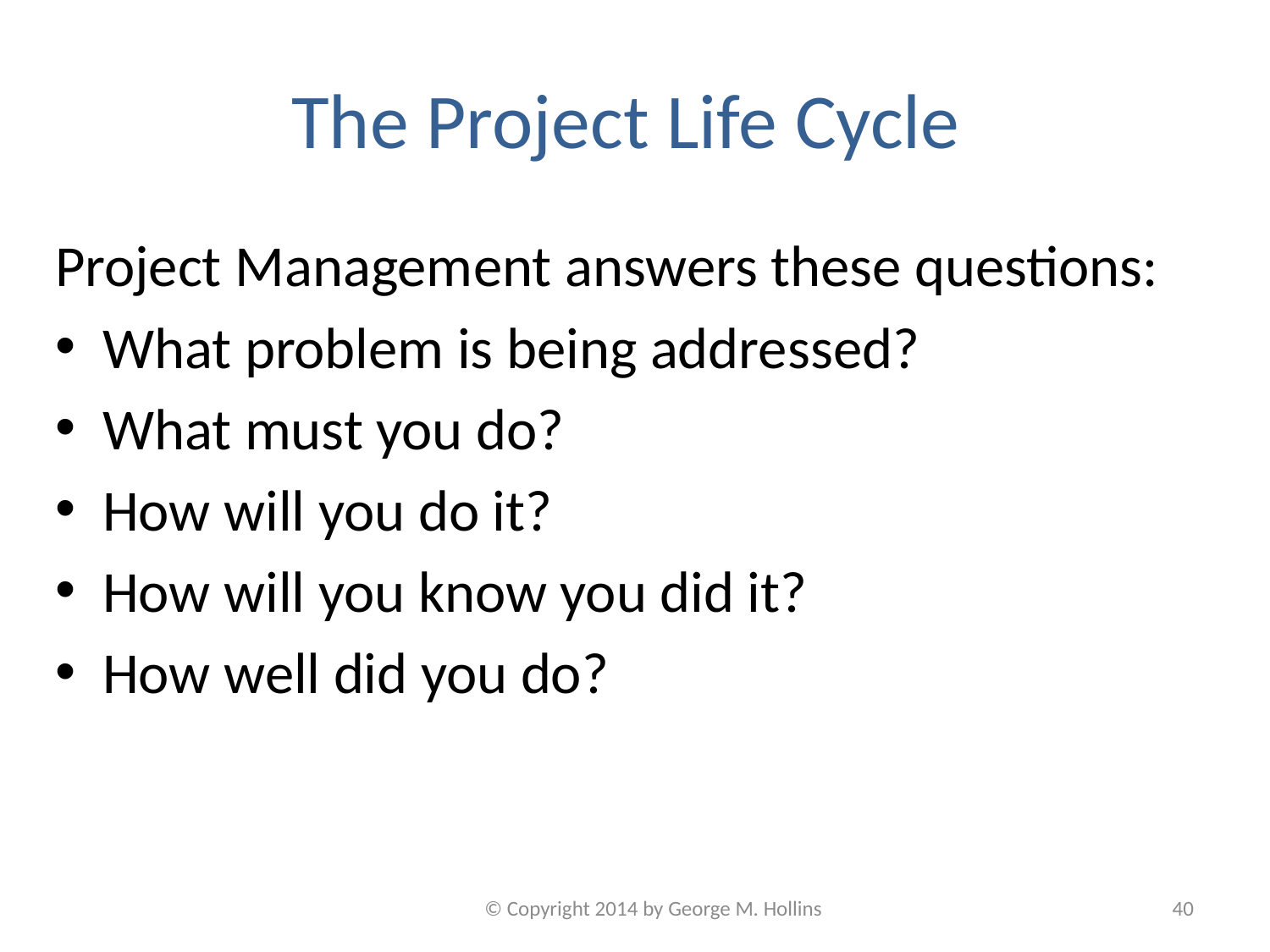

# The Project Life Cycle
Project Management answers these questions:
What problem is being addressed?
What must you do?
How will you do it?
How will you know you did it?
How well did you do?

© Copyright 2014 by George M. Hollins
40